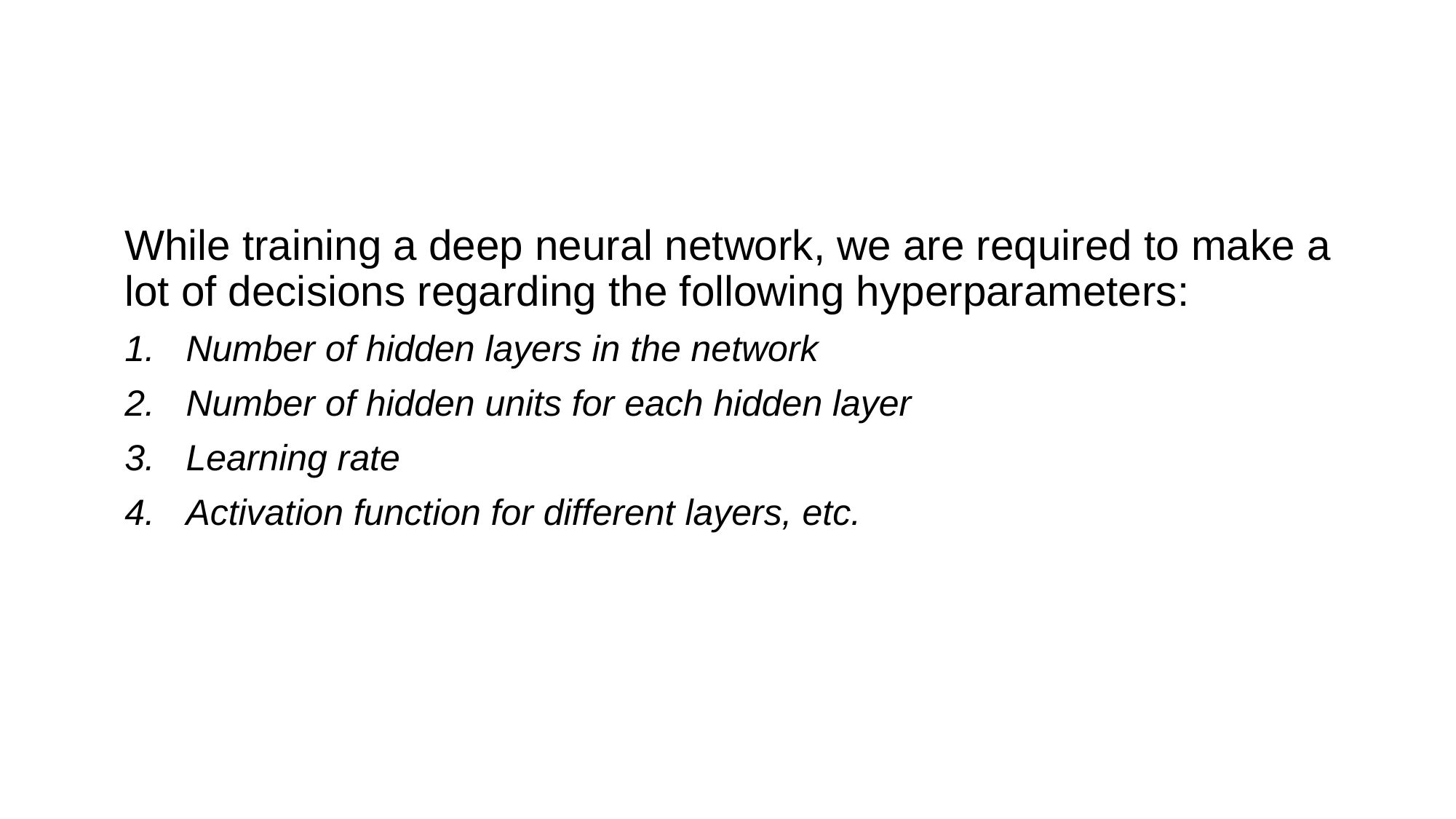

#
While training a deep neural network, we are required to make a lot of decisions regarding the following hyperparameters:
Number of hidden layers in the network
Number of hidden units for each hidden layer
Learning rate
Activation function for different layers, etc.